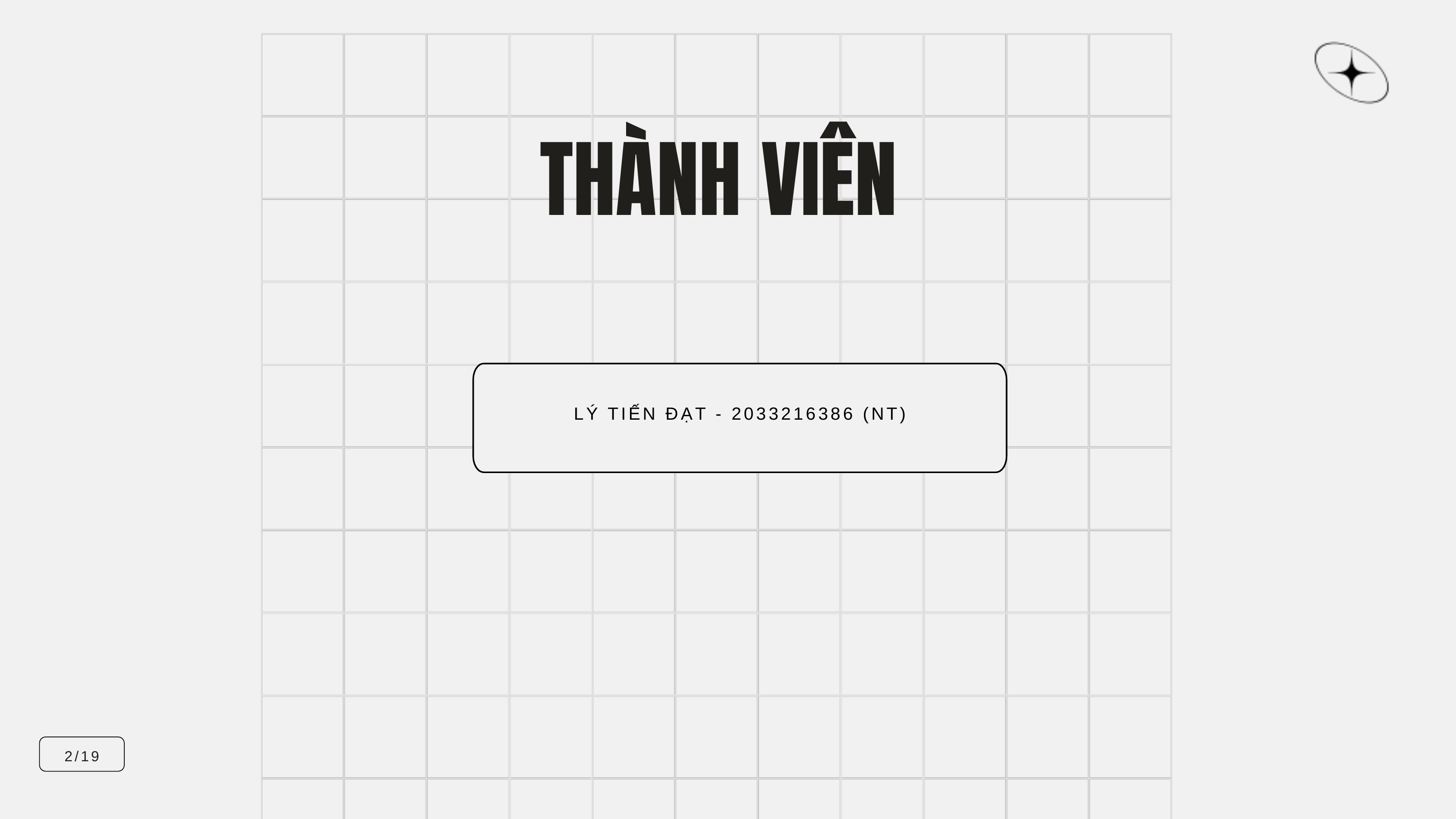

THÀNH VIÊN

LÝ TIẾN ĐẠT - 2033216386 (NT)

2/19